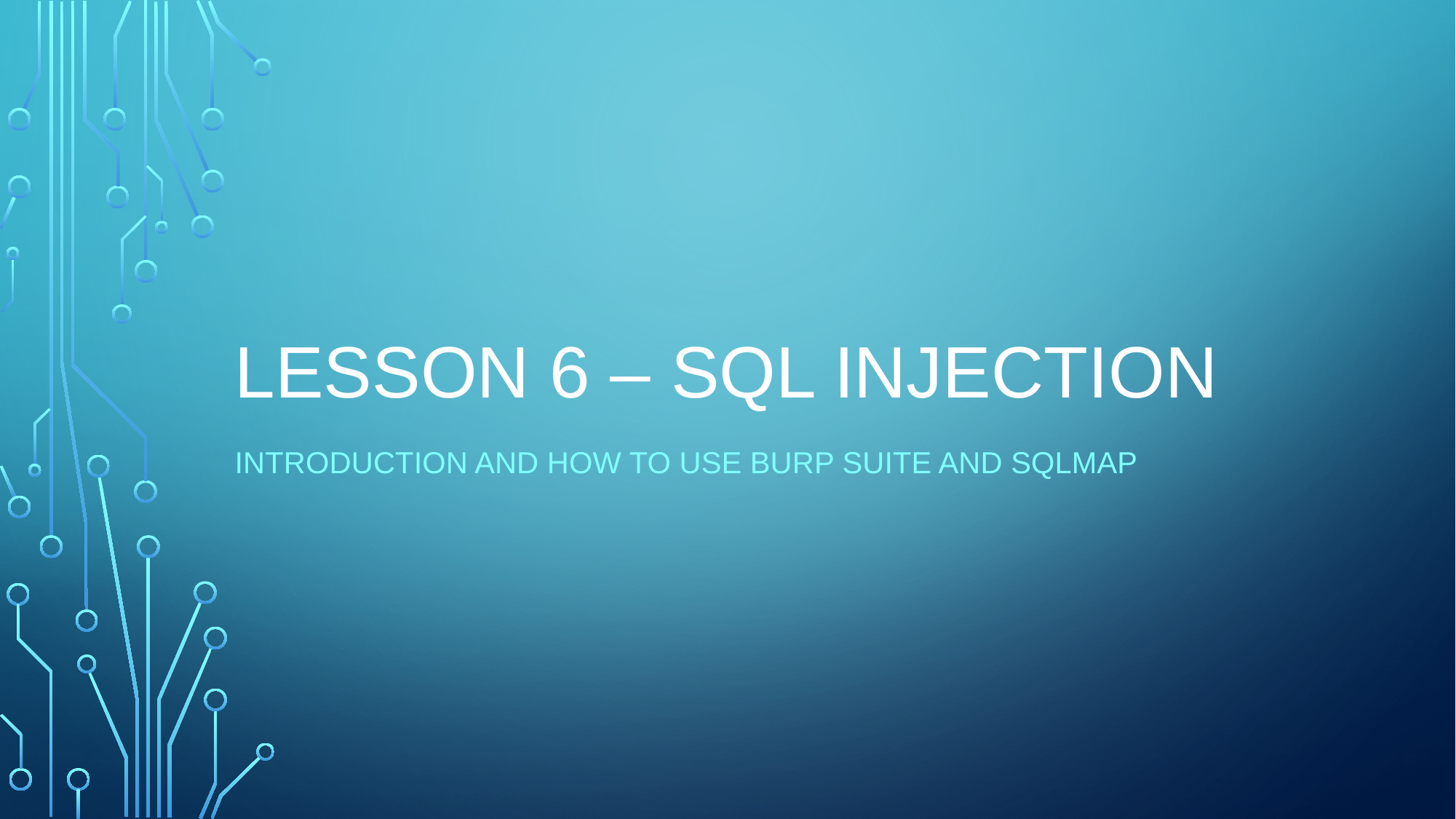

# Lesson 6 – sql injection
Introduction and how to use burp suite and sqlmap